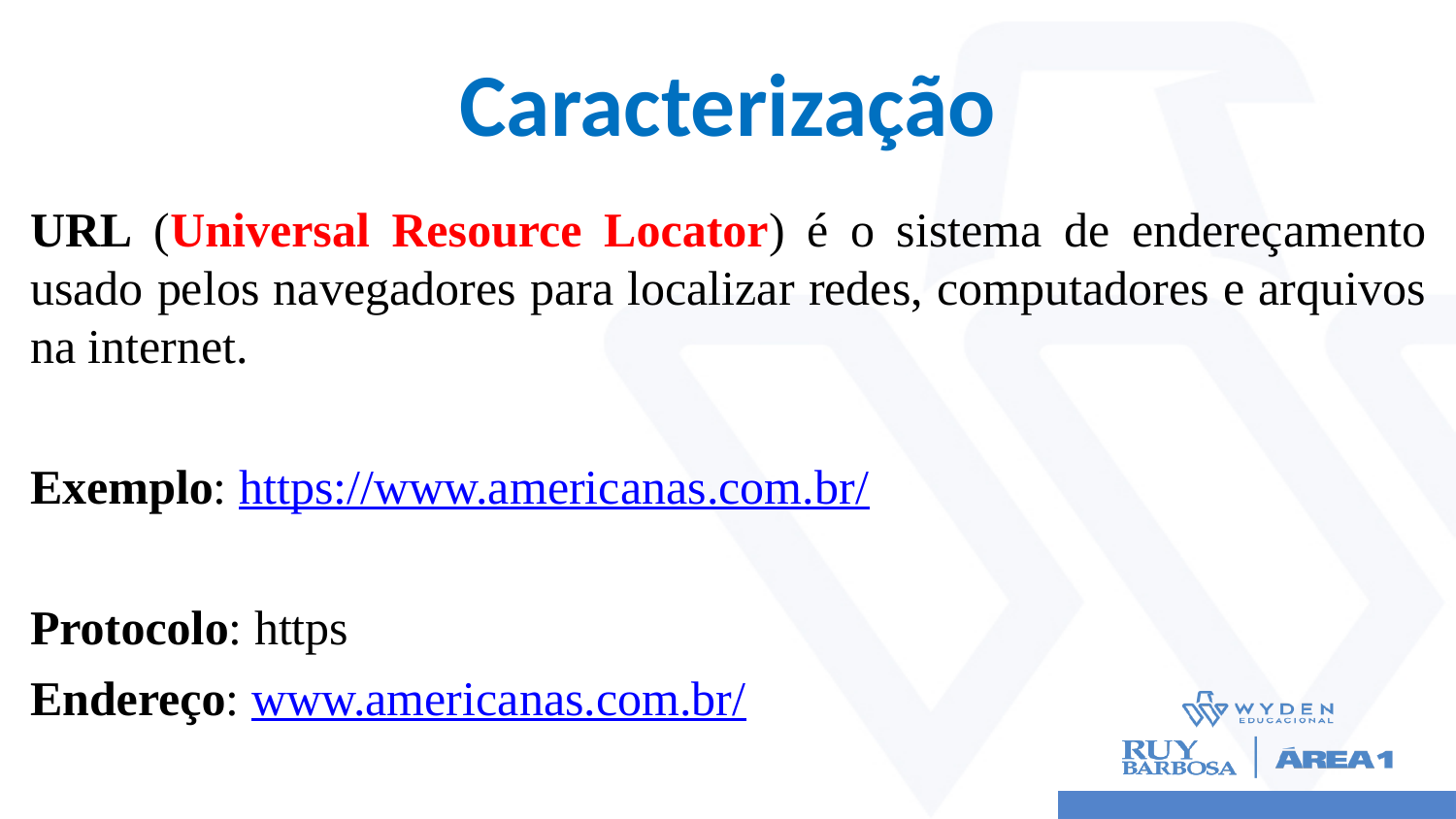

# Caracterização
URL (Universal Resource Locator) é o sistema de endereçamento usado pelos navegadores para localizar redes, computadores e arquivos na internet.

Exemplo: https://www.americanas.com.br/

Protocolo: https
Endereço: www.americanas.com.br/